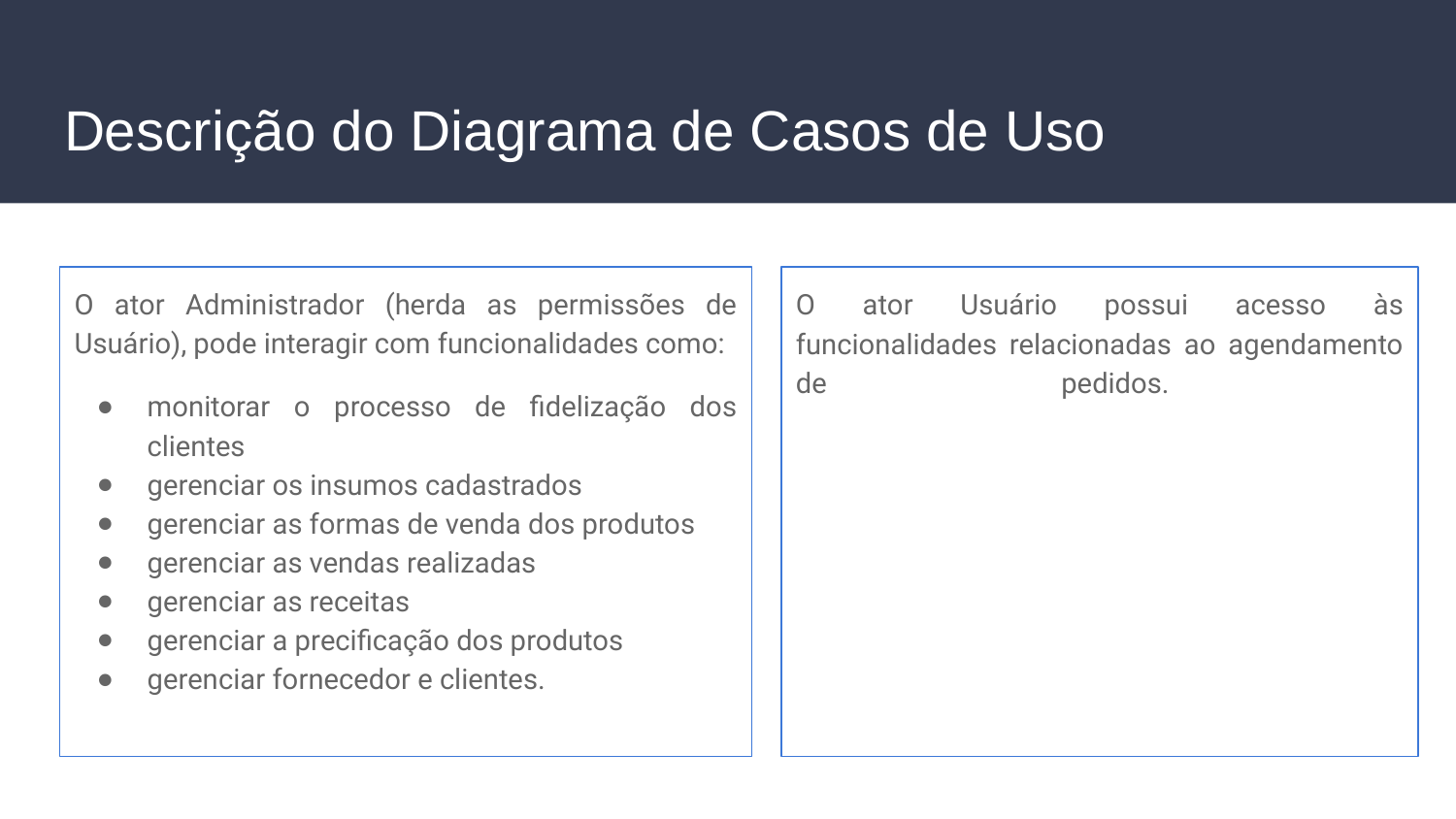

# Descrição do Diagrama de Casos de Uso
O ator Administrador (herda as permissões de Usuário), pode interagir com funcionalidades como:
monitorar o processo de fidelização dos clientes
gerenciar os insumos cadastrados
gerenciar as formas de venda dos produtos
gerenciar as vendas realizadas
gerenciar as receitas
gerenciar a precificação dos produtos
gerenciar fornecedor e clientes.
O ator Usuário possui acesso às funcionalidades relacionadas ao agendamento de pedidos.